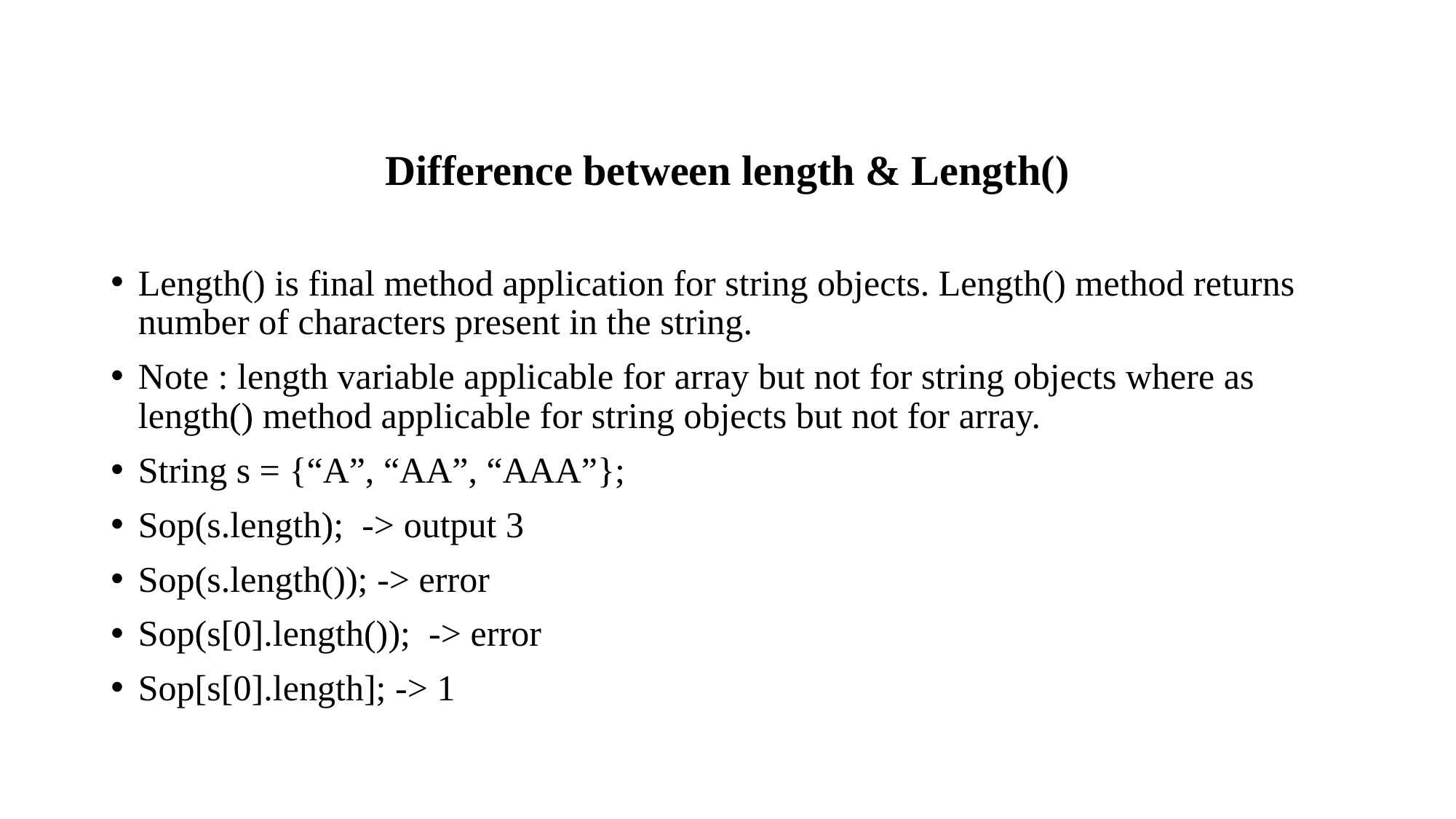

Difference between length & Length()

Length() is final method application for string objects. Length() method returns number of characters present in the string.
Note : length variable applicable for array but not for string objects where as length() method applicable for string objects but not for array.
String s = {“A”, “AA”, “AAA”};
Sop(s.length);  -> output 3
Sop(s.length()); -> error
Sop(s[0].length());  -> error
Sop[s[0].length]; -> 1